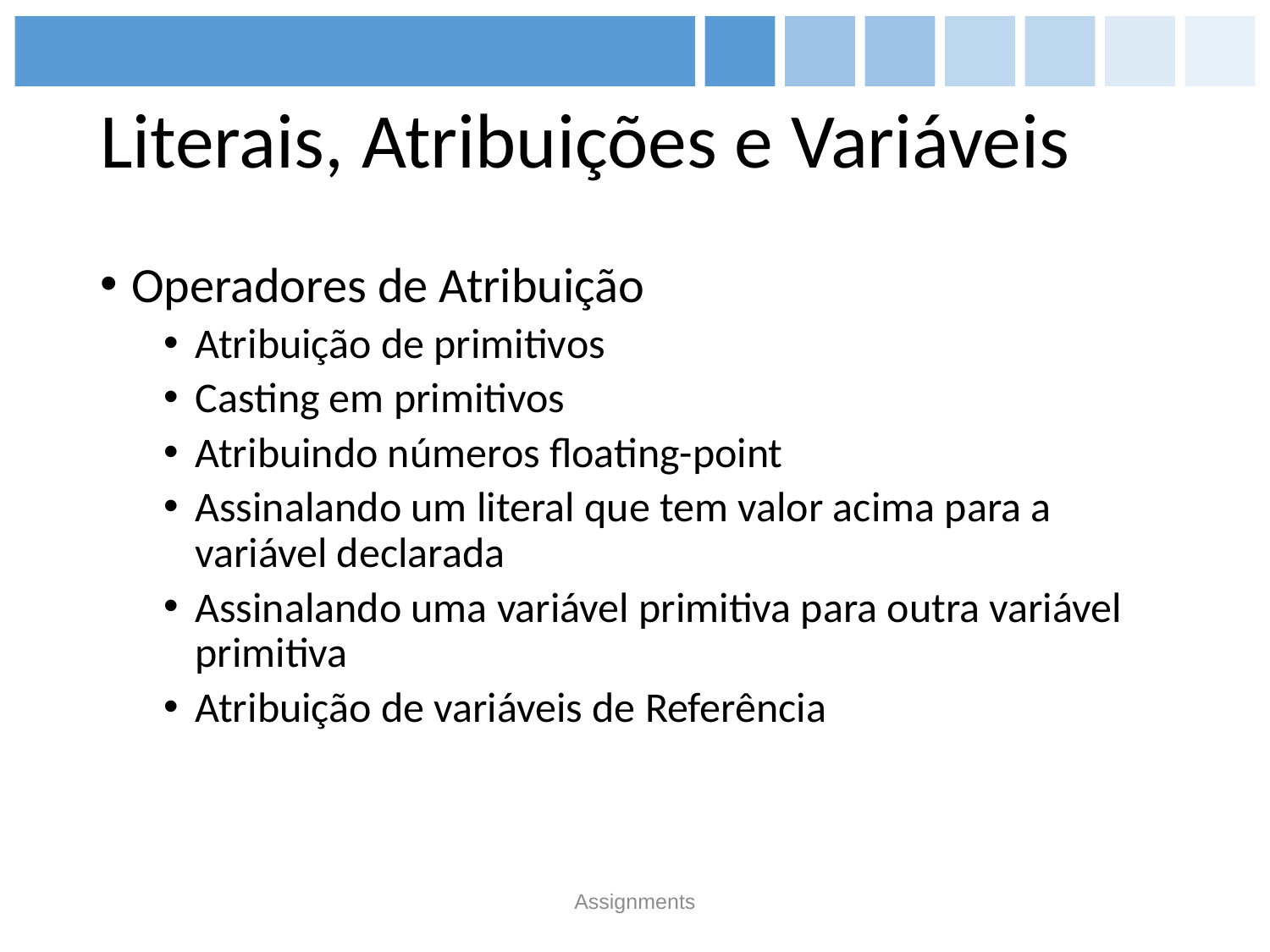

# Literais, Atribuições e Variáveis
Operadores de Atribuição
Atribuição de primitivos
Casting em primitivos
Atribuindo números floating-point
Assinalando um literal que tem valor acima para a variável declarada
Assinalando uma variável primitiva para outra variável primitiva
Atribuição de variáveis de Referência

Assignments